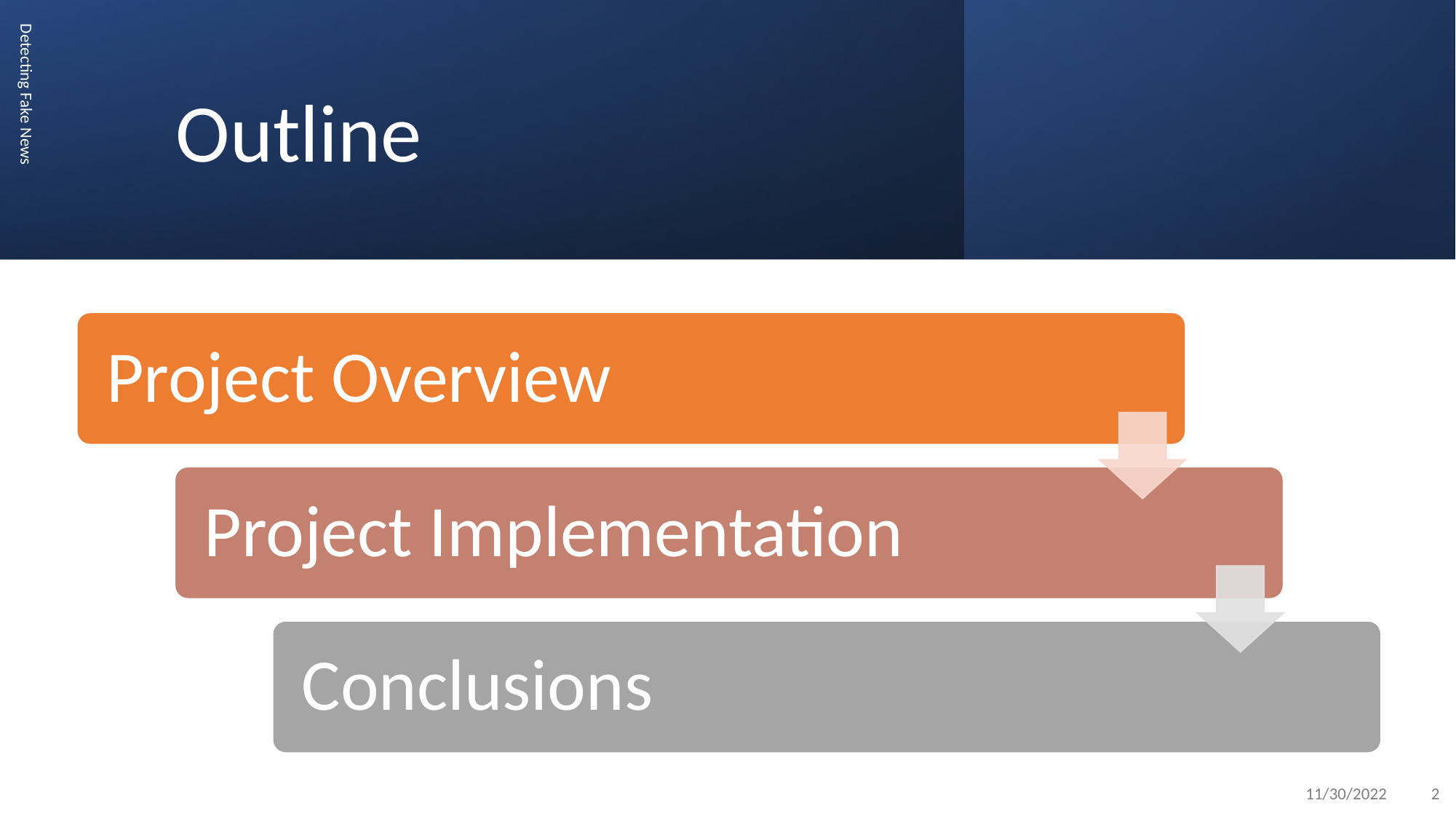

# Outline
Detecting Fake News
Project Overview
Project Implementation
Conclusions

11/30/2022
2